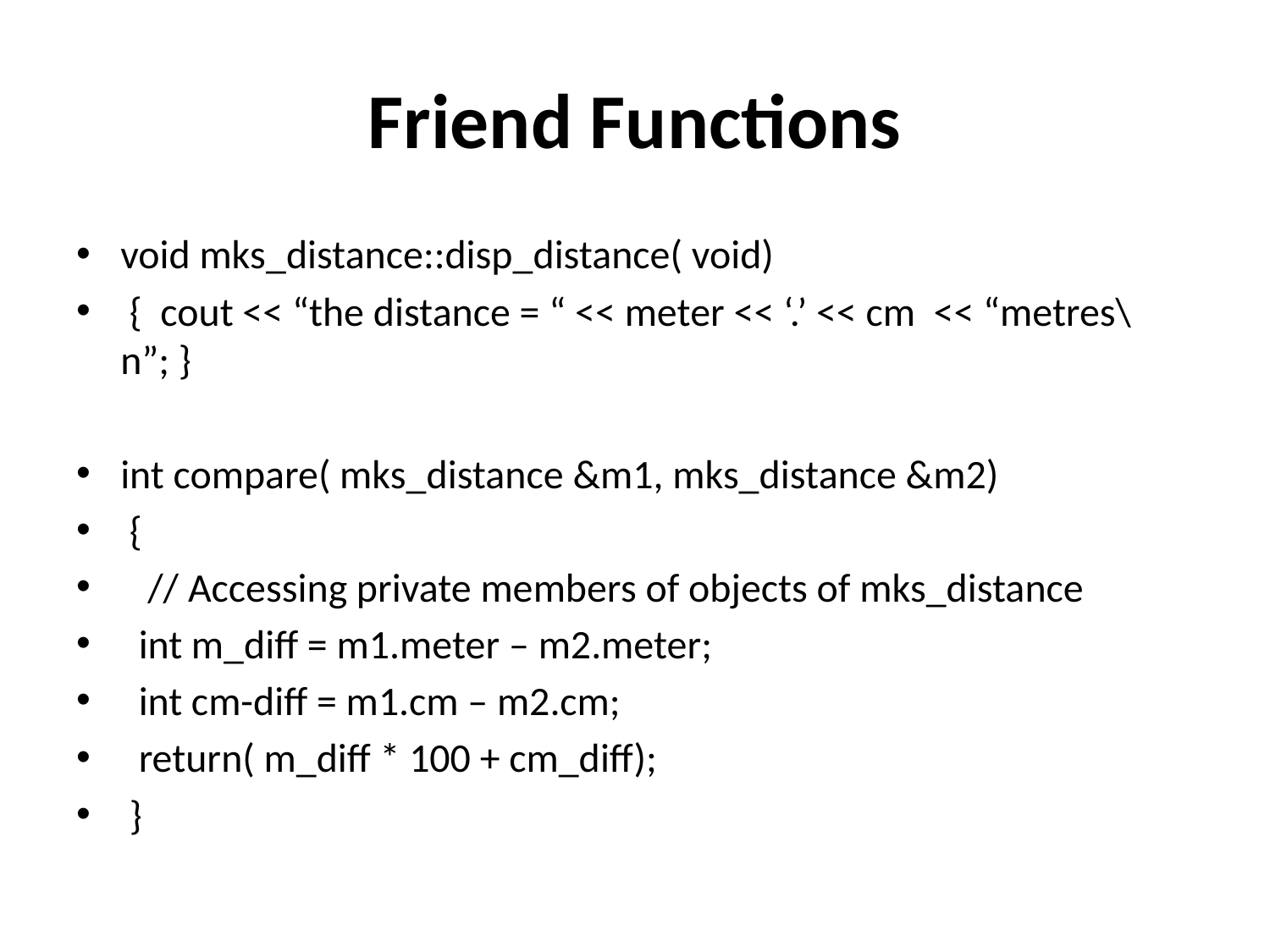

# Friend Functions
void mks_distance::disp_distance( void)
 {  cout << “the distance = “ << meter << ‘.’ << cm  << “metres\n”; }

int compare( mks_distance &m1, mks_distance &m2)
 {
   // Accessing private members of objects of mks_distance
  int m_diff = m1.meter – m2.meter;
  int cm-diff = m1.cm – m2.cm;
  return( m_diff * 100 + cm_diff);
 }